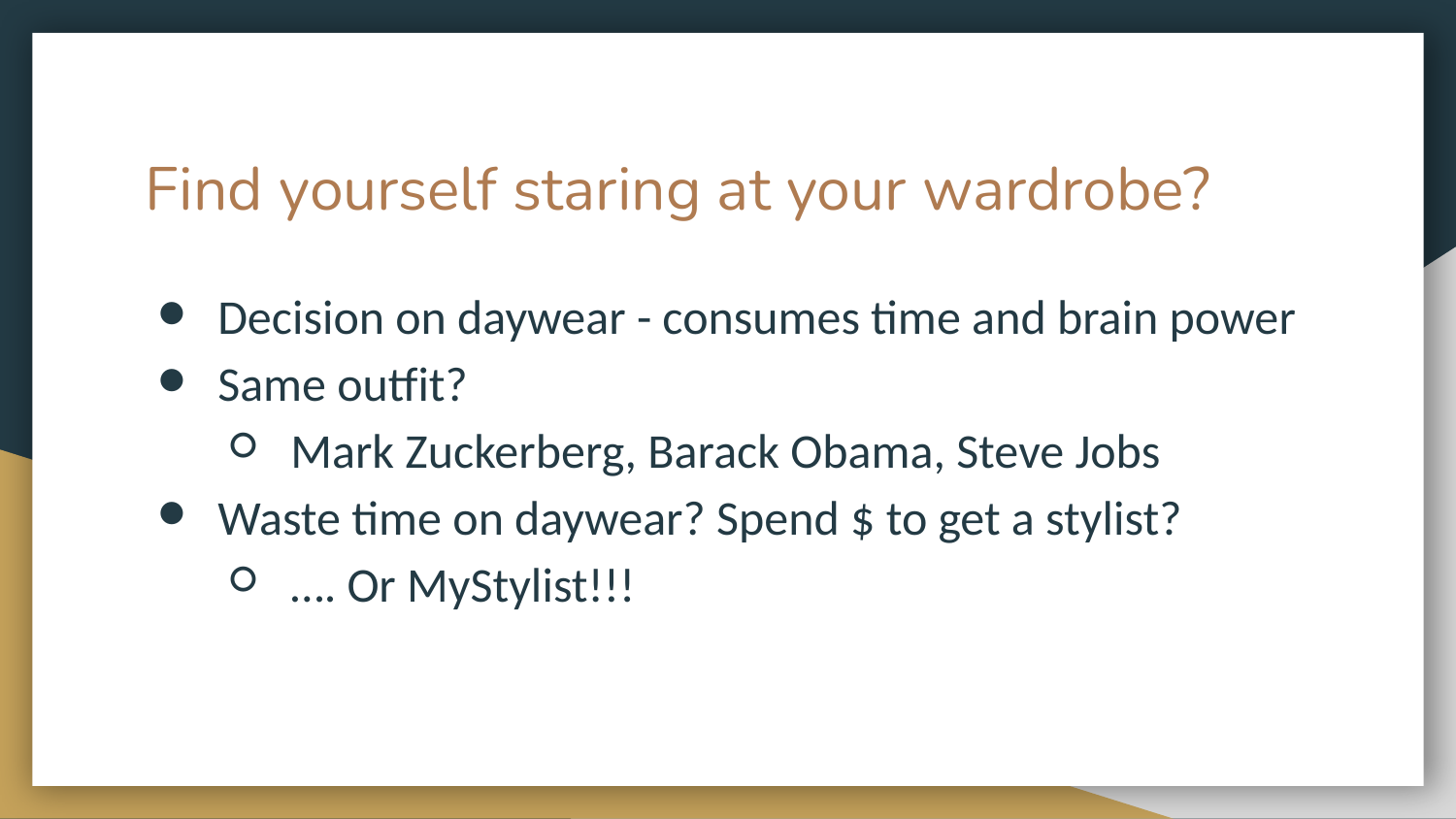

# Find yourself staring at your wardrobe?
Decision on daywear - consumes time and brain power
Same outfit?
Mark Zuckerberg, Barack Obama, Steve Jobs
Waste time on daywear? Spend $ to get a stylist?
…. Or MyStylist!!!